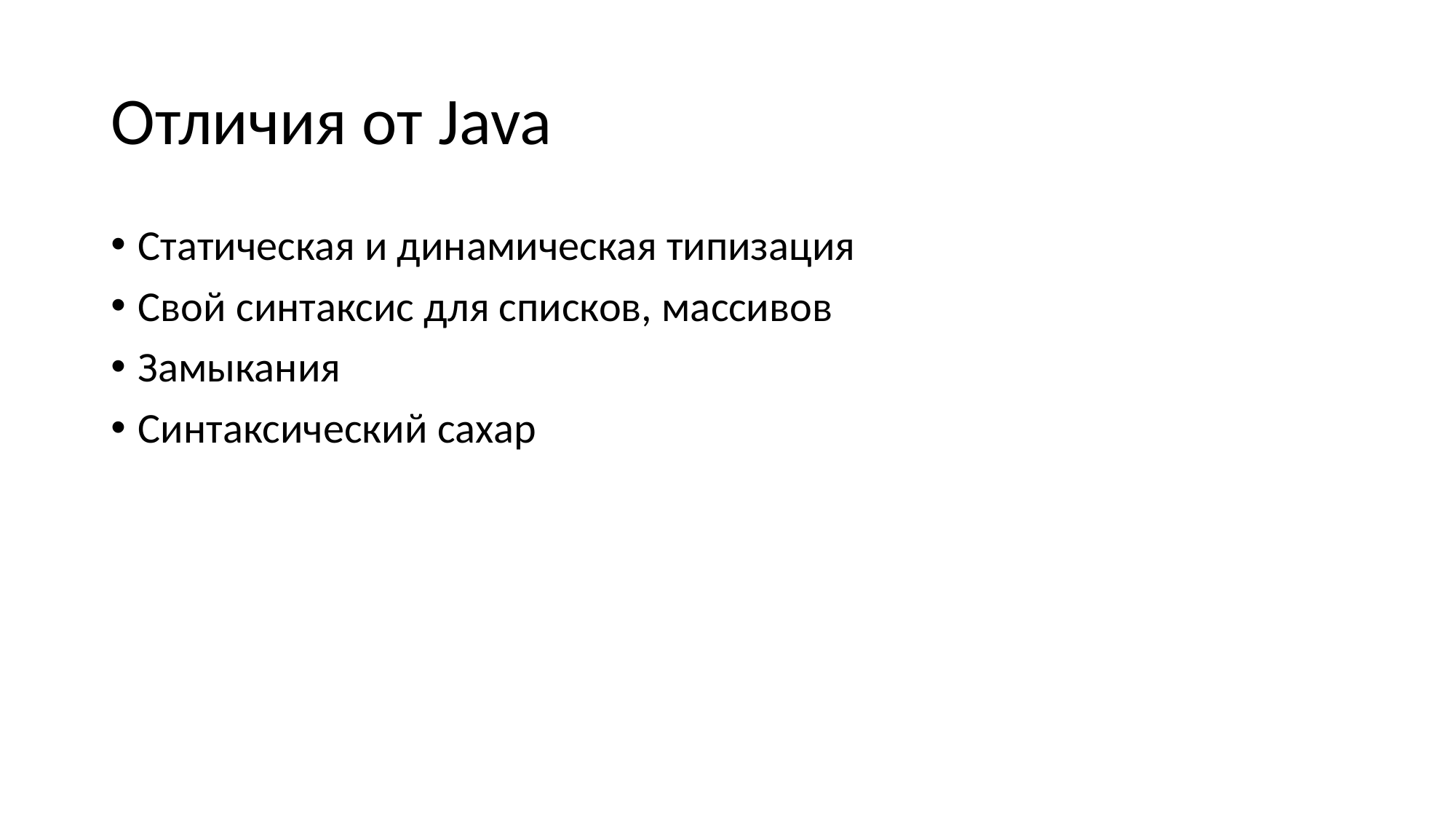

# Отличия от Java
Статическая и динамическая типизация
Свой синтаксис для списков, массивов
Замыкания
Синтаксический сахар